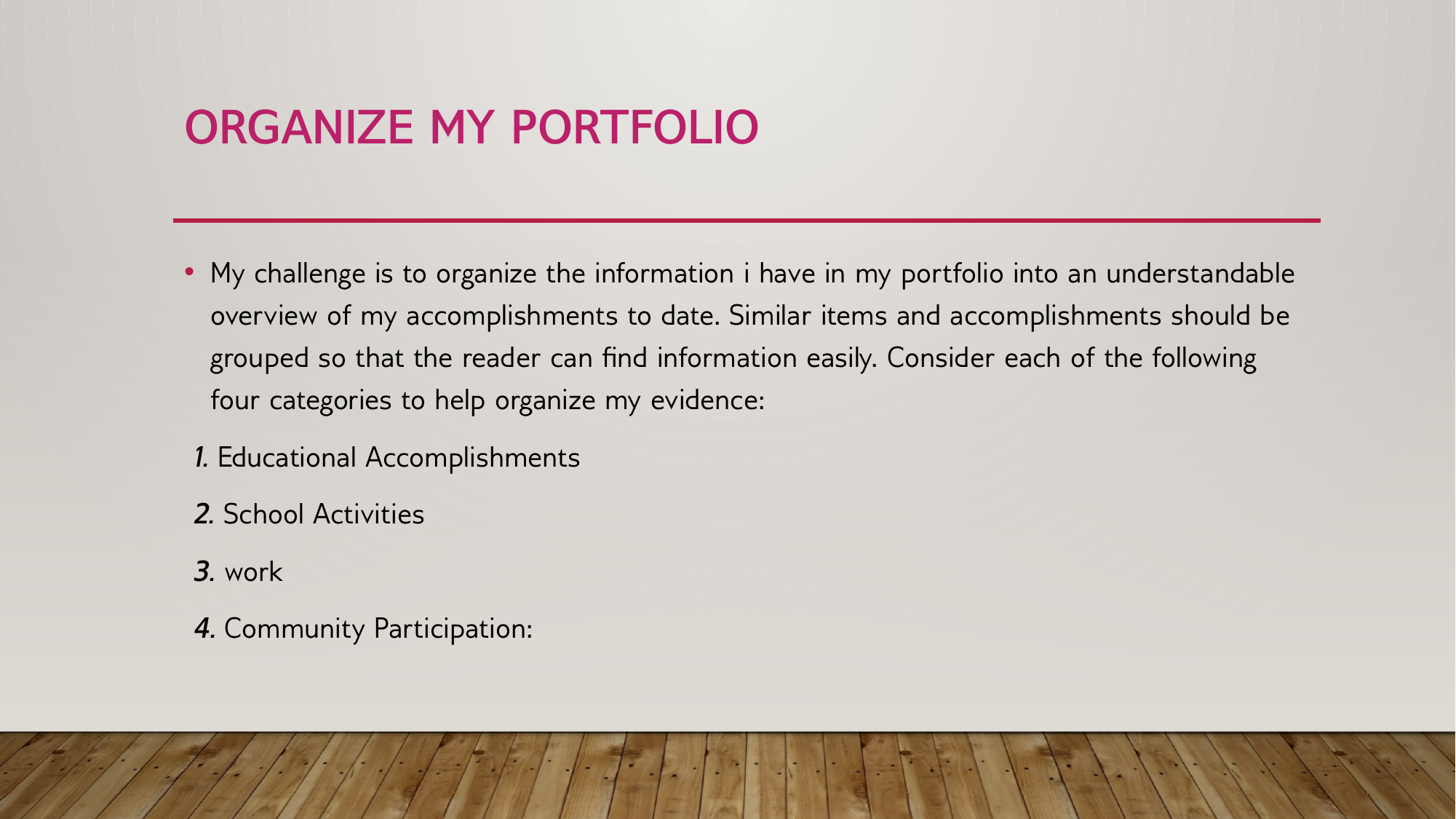

# Organize my Portfolio
My challenge is to organize the information i have in my portfolio into an understandable overview of my accomplishments to date. Similar items and accomplishments should be grouped so that the reader can find information easily. Consider each of the following four categories to help organize my evidence:
 1. Educational Accomplishments
 2. School Activities
 3. work
 4. Community Participation: